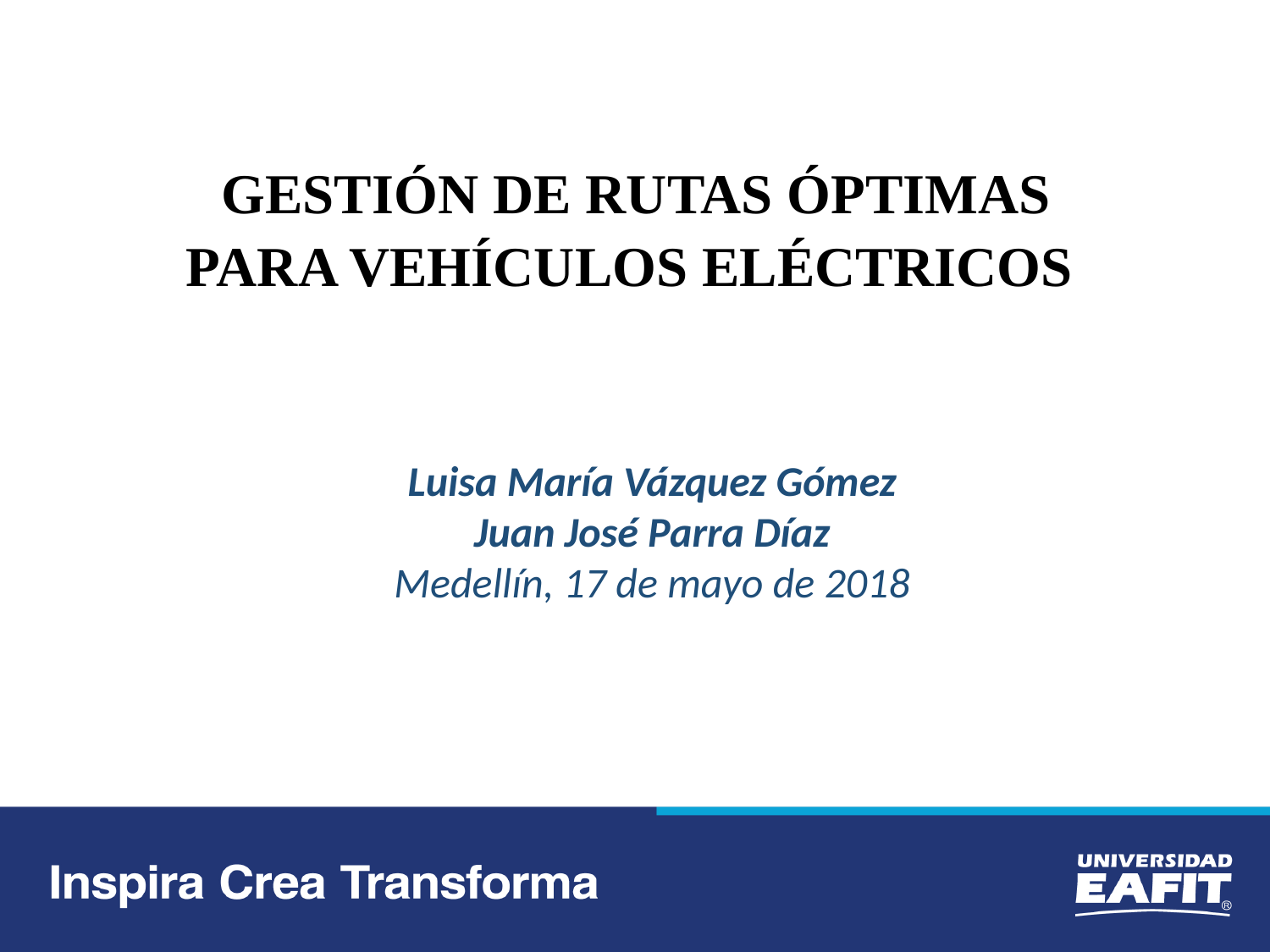

GESTIÓN DE RUTAS ÓPTIMAS PARA VEHÍCULOS ELÉCTRICOS

Luisa María Vázquez Gómez
Juan José Parra Díaz
Medellín, 17 de mayo de 2018